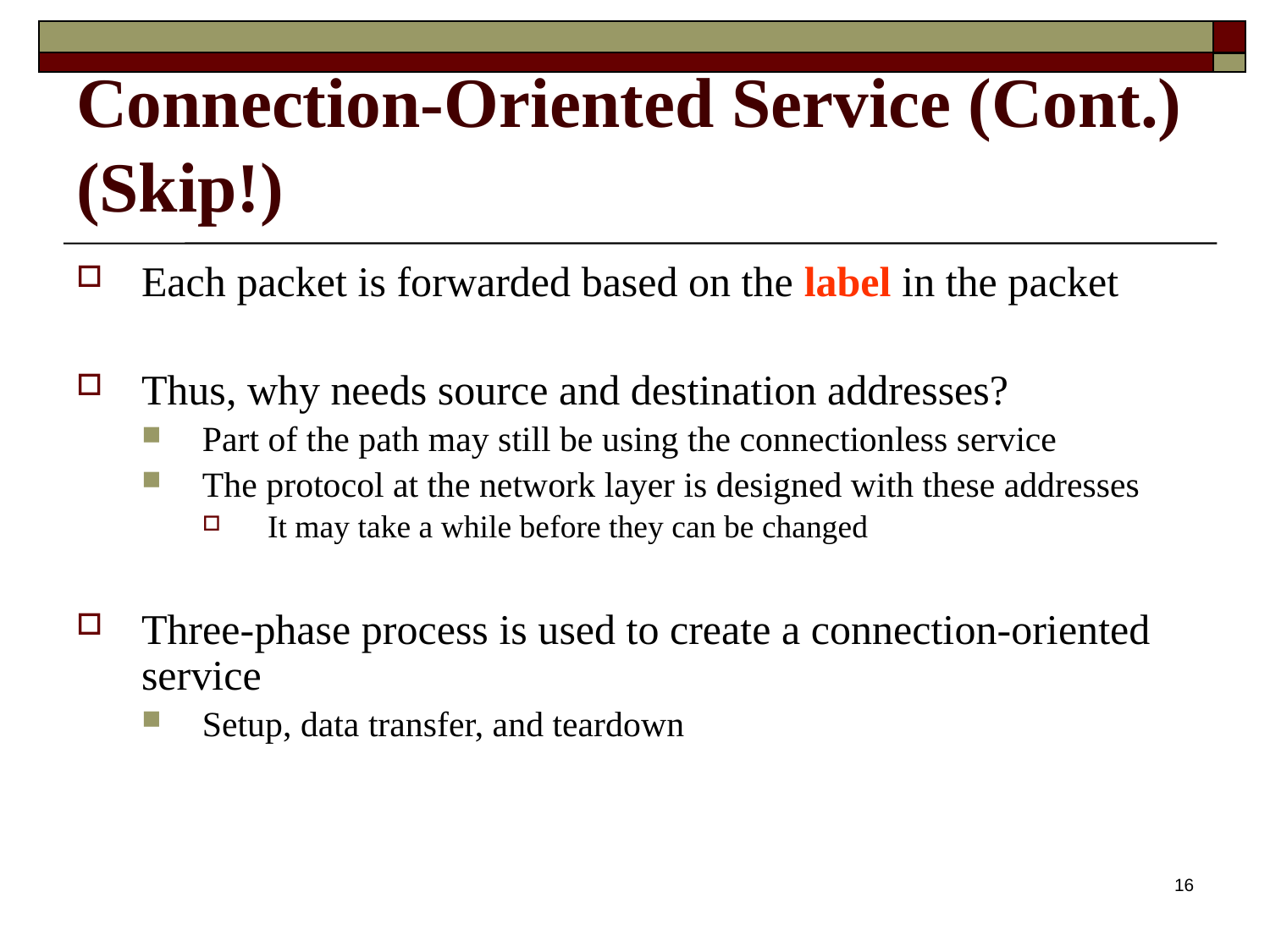

# Connection-Oriented Service (Cont.) (Skip!)
Each packet is forwarded based on the label in the packet

Thus, why needs source and destination addresses?
Part of the path may still be using the connectionless service
The protocol at the network layer is designed with these addresses
It may take a while before they can be changed

Three-phase process is used to create a connection-oriented service
Setup, data transfer, and teardown
16